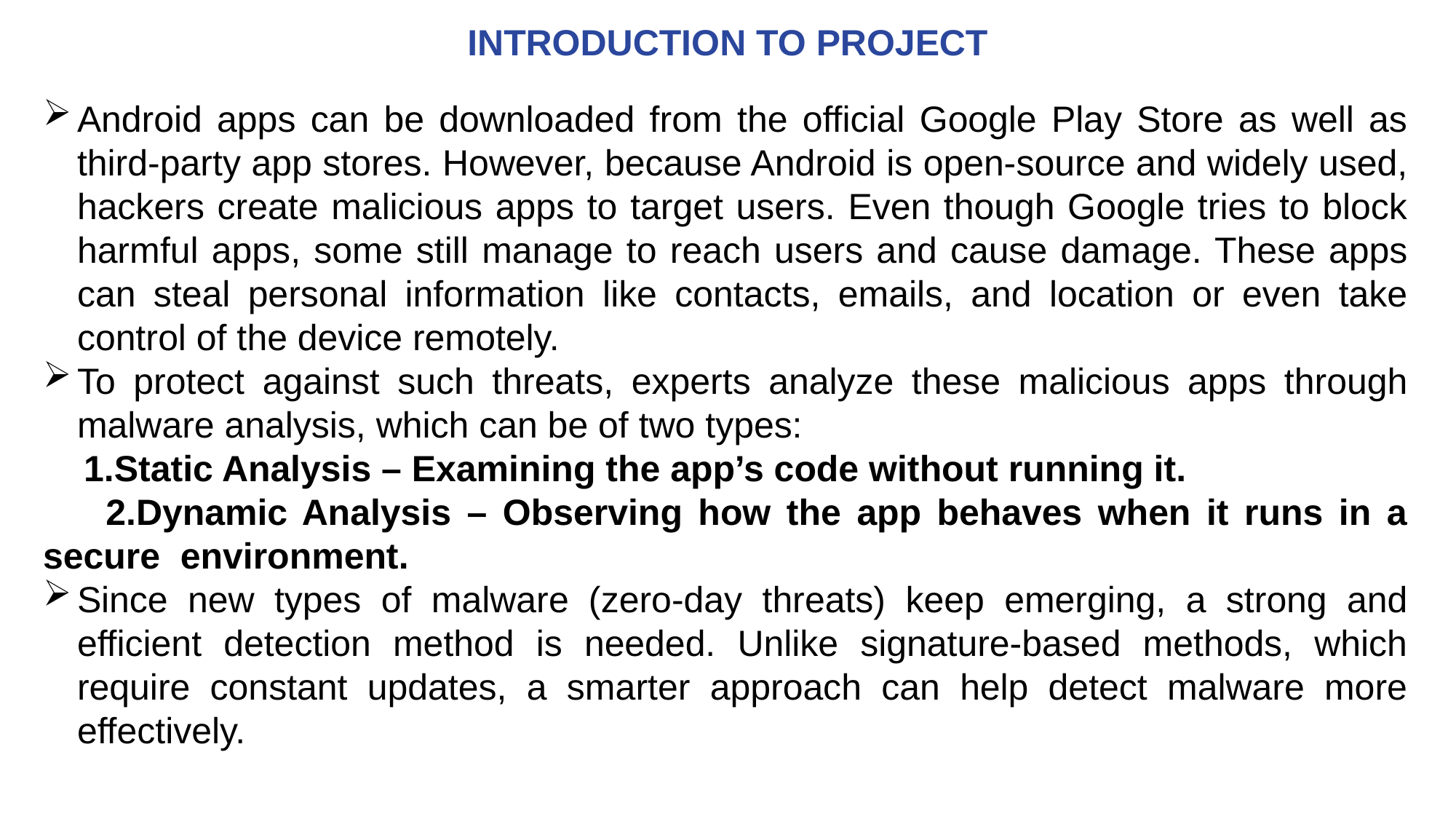

# INTRODUCTION TO PROJECT
Android apps can be downloaded from the official Google Play Store as well as third-party app stores. However, because Android is open-source and widely used, hackers create malicious apps to target users. Even though Google tries to block harmful apps, some still manage to reach users and cause damage. These apps can steal personal information like contacts, emails, and location or even take control of the device remotely.
To protect against such threats, experts analyze these malicious apps through malware analysis, which can be of two types:
    1.Static Analysis – Examining the app’s code without running it.
    2.Dynamic Analysis – Observing how the app behaves when it runs in a secure  environment.
Since new types of malware (zero-day threats) keep emerging, a strong and efficient detection method is needed. Unlike signature-based methods, which require constant updates, a smarter approach can help detect malware more effectively.
Android apps can be downloaded from the official Google is